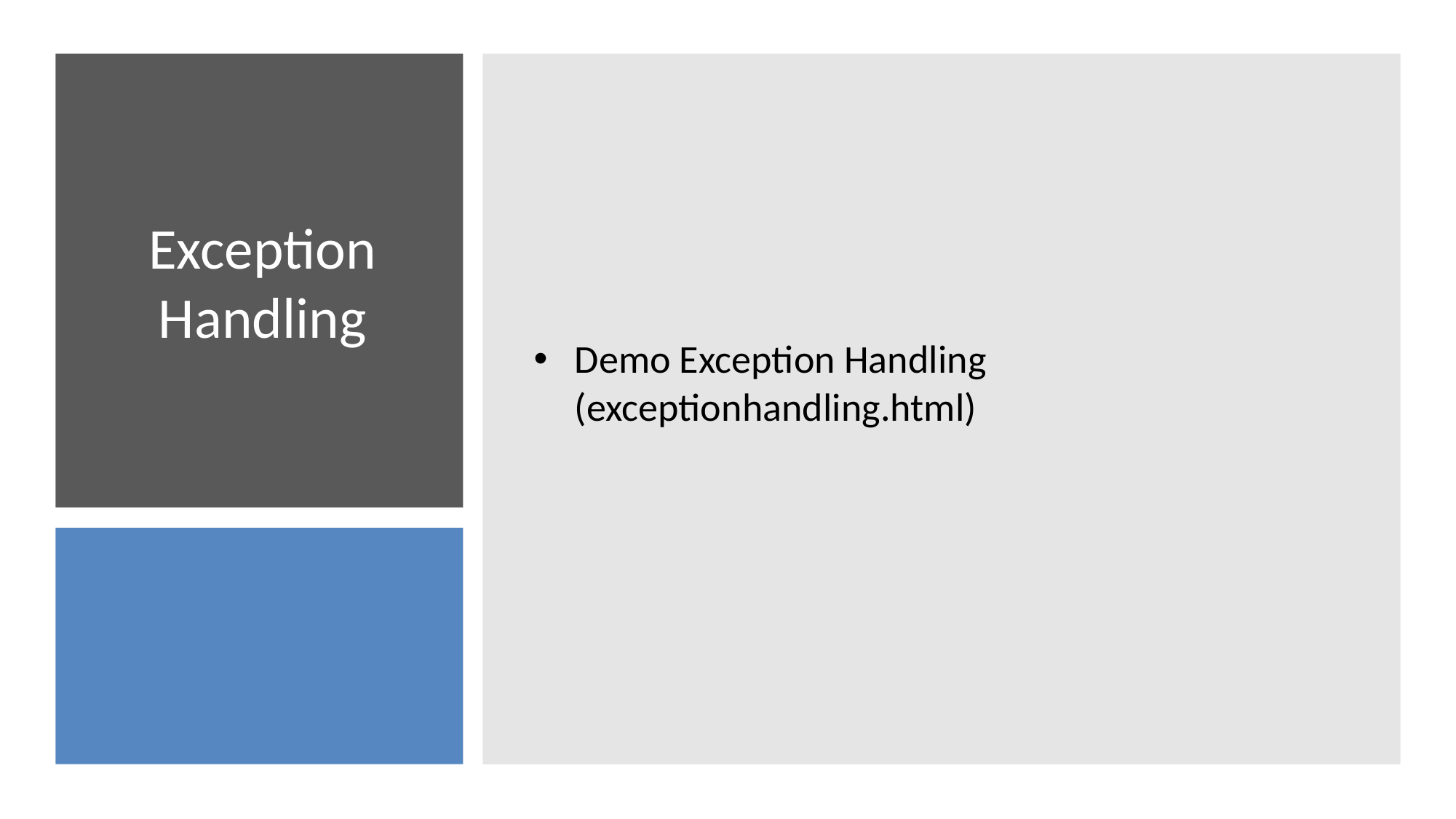

Demo Exception Handling (exceptionhandling.html)

# Exception Handling